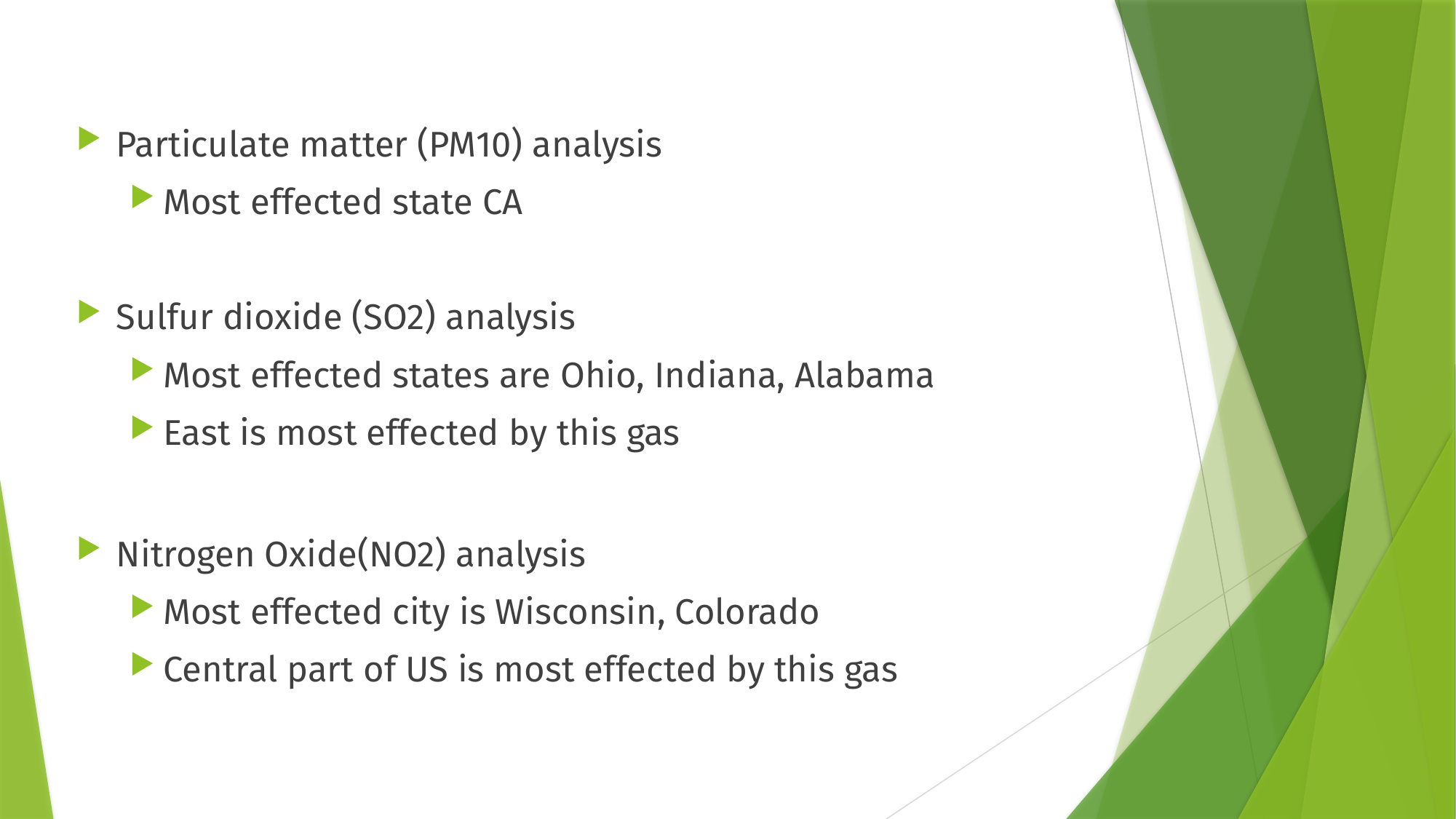

Particulate matter (PM10) analysis
Most effected state CA

Sulfur dioxide (SO2) analysis
Most effected states are Ohio, Indiana, Alabama
East is most effected by this gas

Nitrogen Oxide(NO2) analysis
Most effected city is Wisconsin, Colorado
Central part of US is most effected by this gas